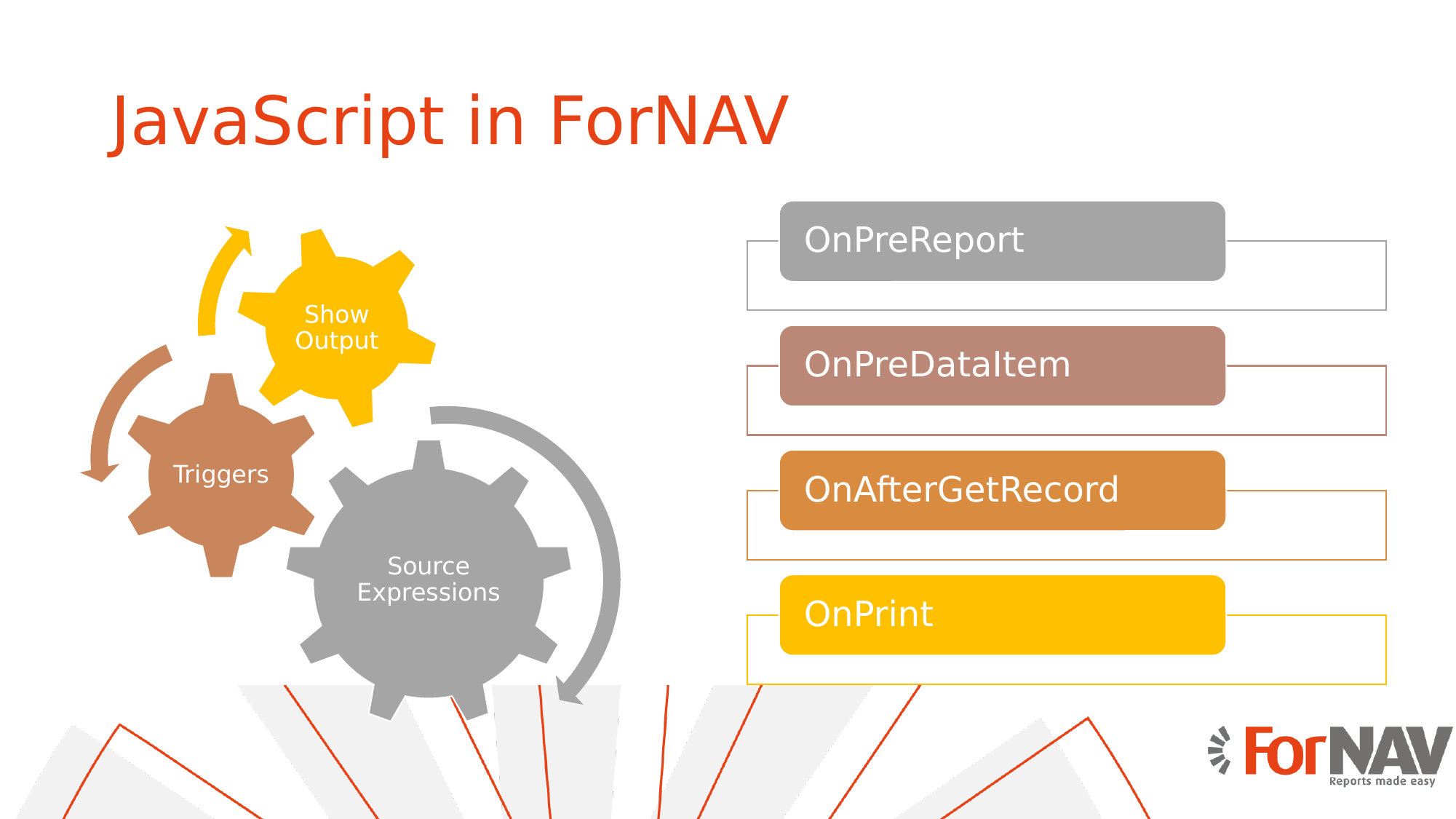

# JavaScript in ForNAV
OnPreReport
OnPreDataItem
OnAfterGetRecord
OnPrint
Source Expressions
Triggers
Show Output